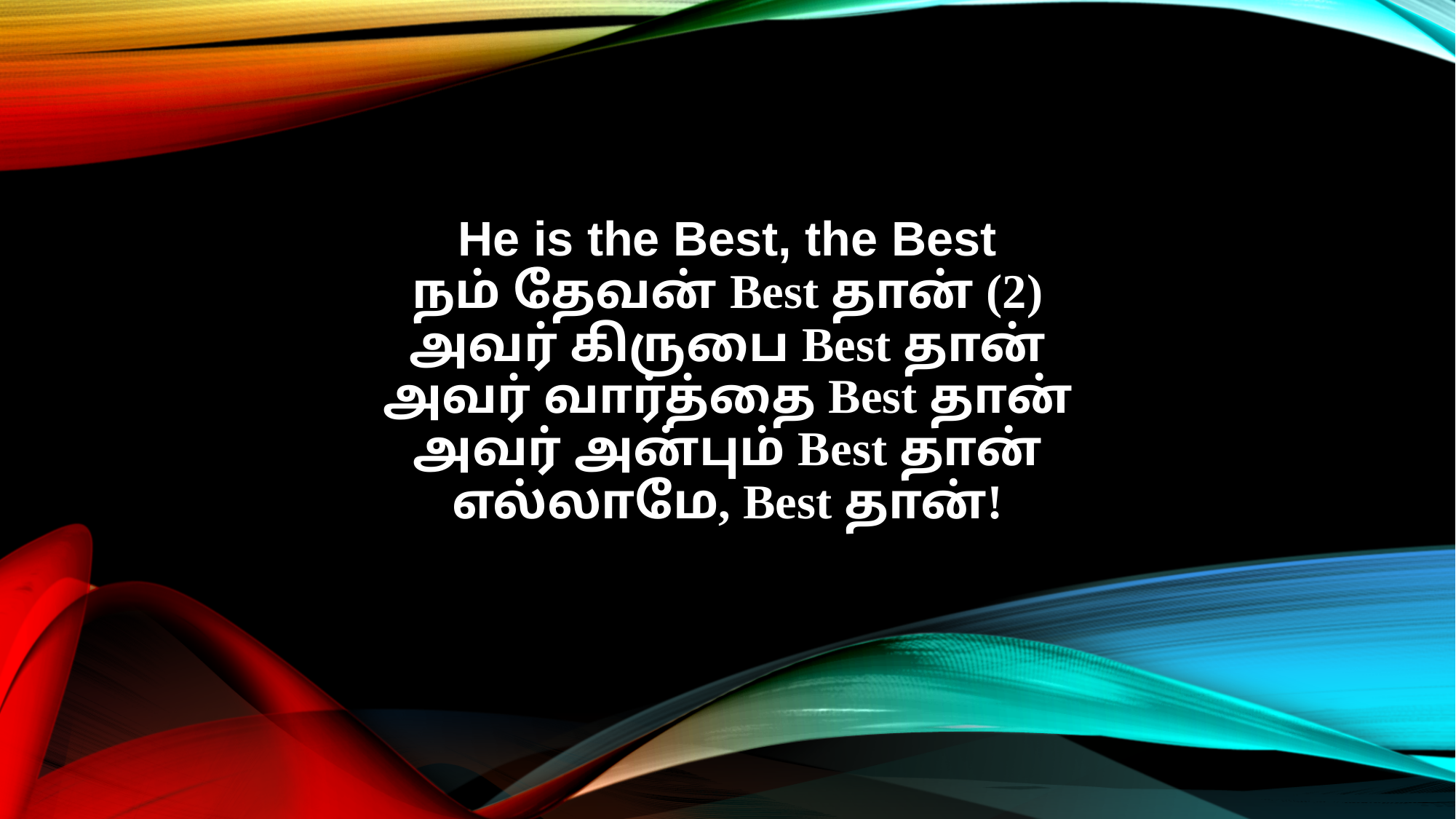

He is the Best, the Best
நம் தேவன் Best தான் (2)
அவர் கிருபை Best தான்
அவர் வார்த்தை Best தான்
அவர் அன்பும் Best தான்
எல்லாமே, Best தான்!